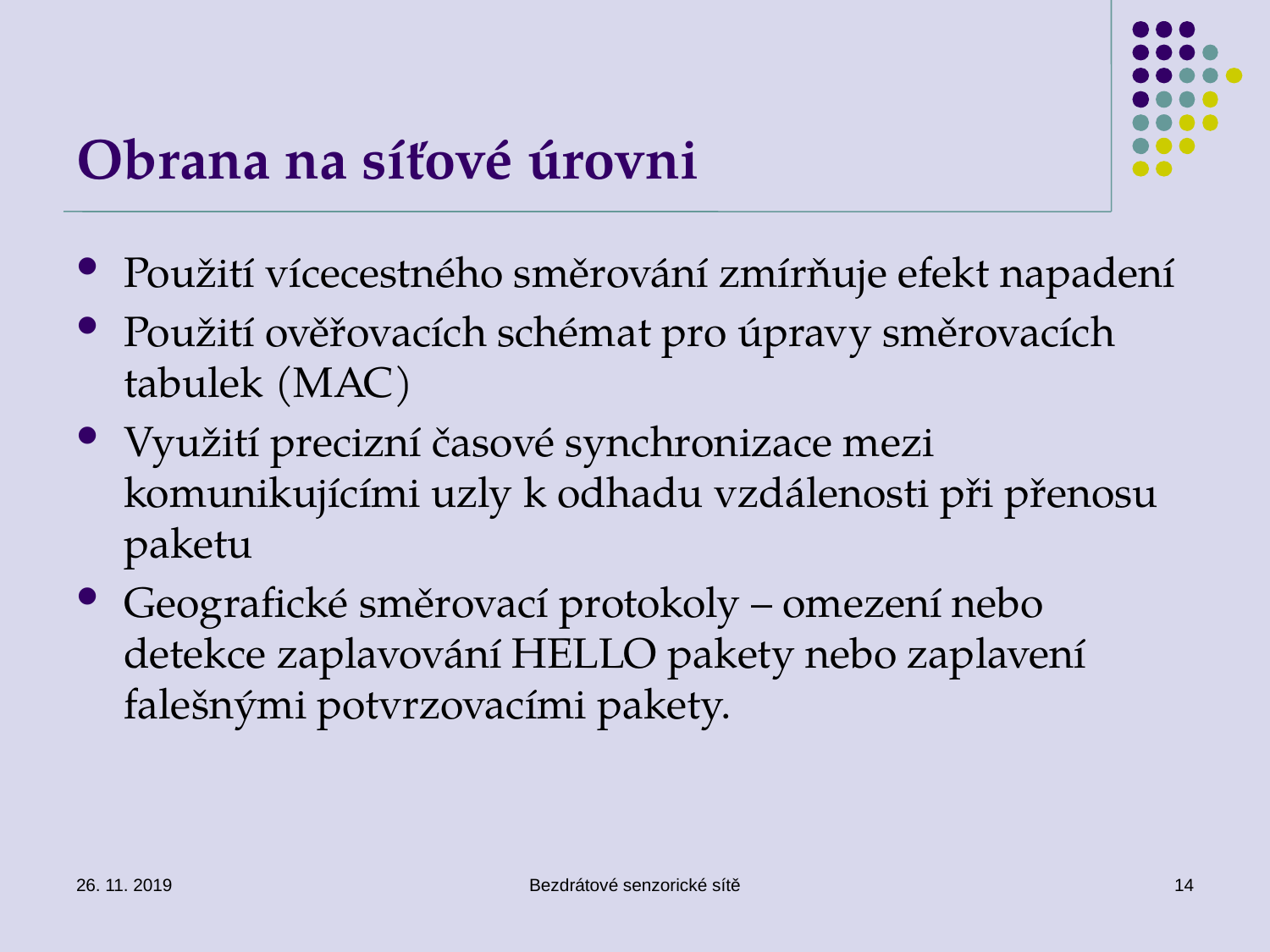

# Obrana na síťové úrovni
Použití vícecestného směrování zmírňuje efekt napadení
Použití ověřovacích schémat pro úpravy směrovacích tabulek (MAC)
Využití precizní časové synchronizace mezi komunikujícími uzly k odhadu vzdálenosti při přenosu paketu
Geografické směrovací protokoly – omezení nebo detekce zaplavování HELLO pakety nebo zaplavení falešnými potvrzovacími pakety.
26. 11. 2019
Bezdrátové senzorické sítě
14